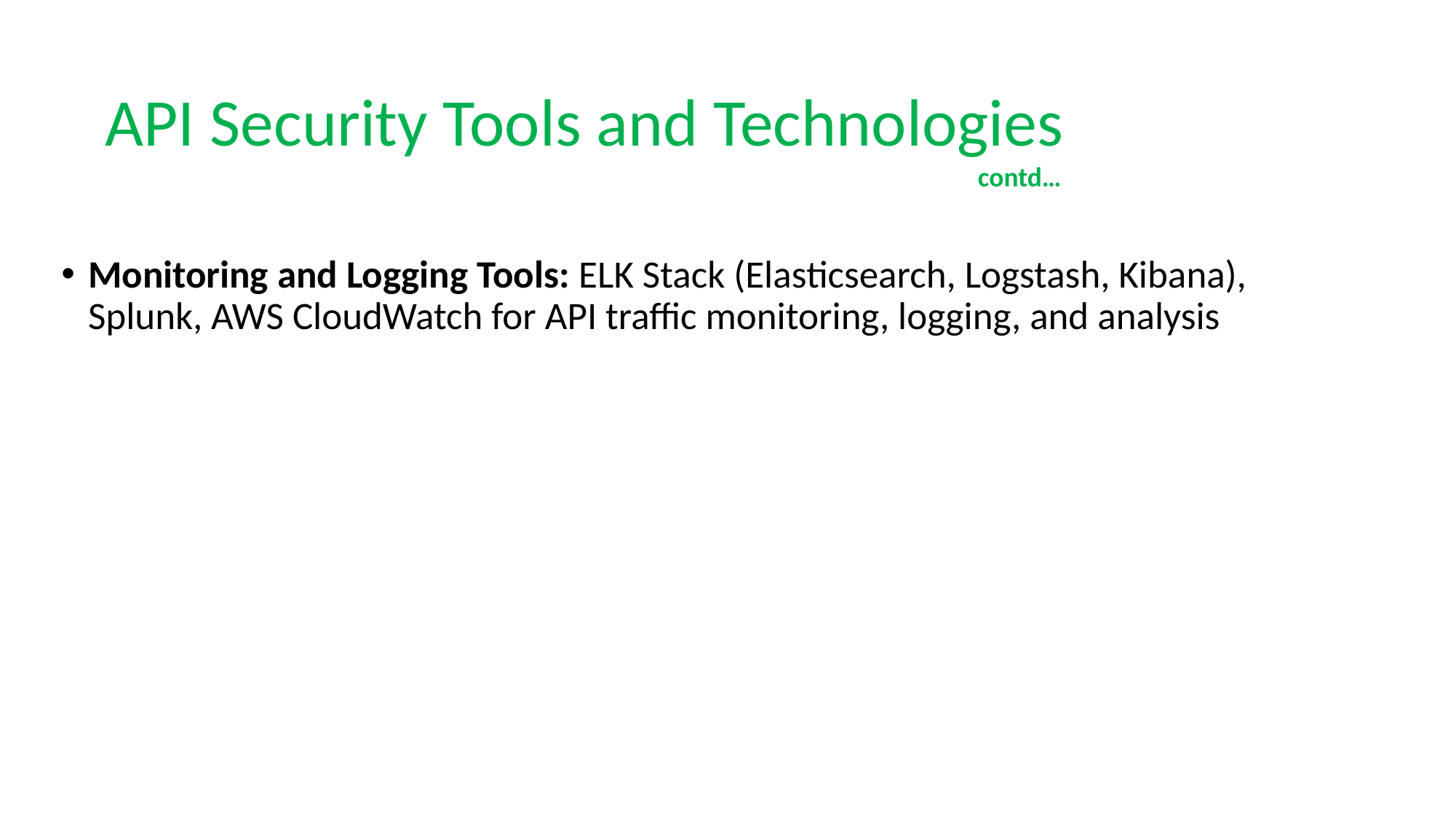

# API Security Tools and Technologies
contd…
Monitoring and Logging Tools: ELK Stack (Elasticsearch, Logstash, Kibana), Splunk, AWS CloudWatch for API traffic monitoring, logging, and analysis